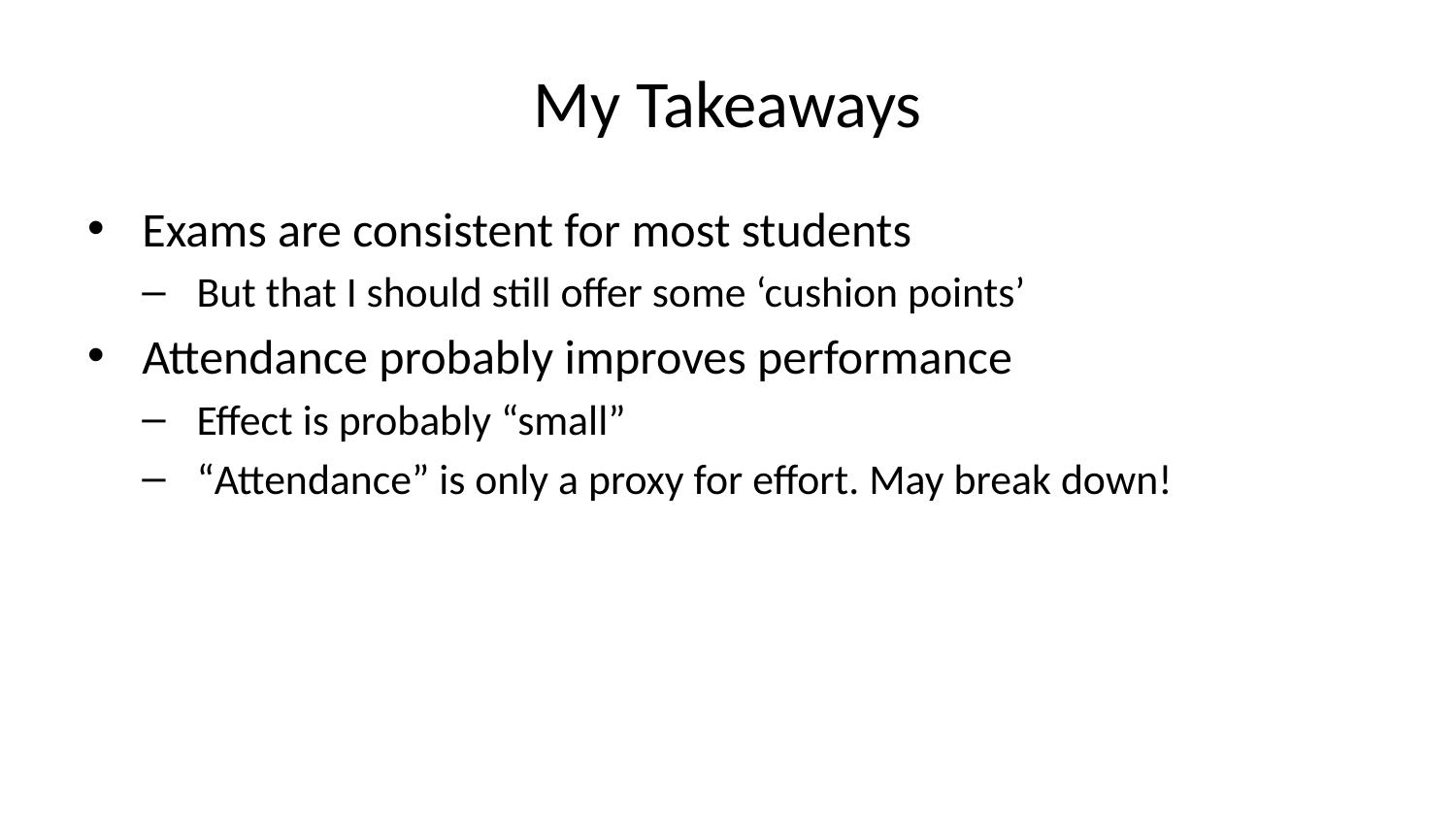

# My Takeaways
Exams are consistent for most students
But that I should still offer some ‘cushion points’
Attendance probably improves performance
Effect is probably “small”
“Attendance” is only a proxy for effort. May break down!